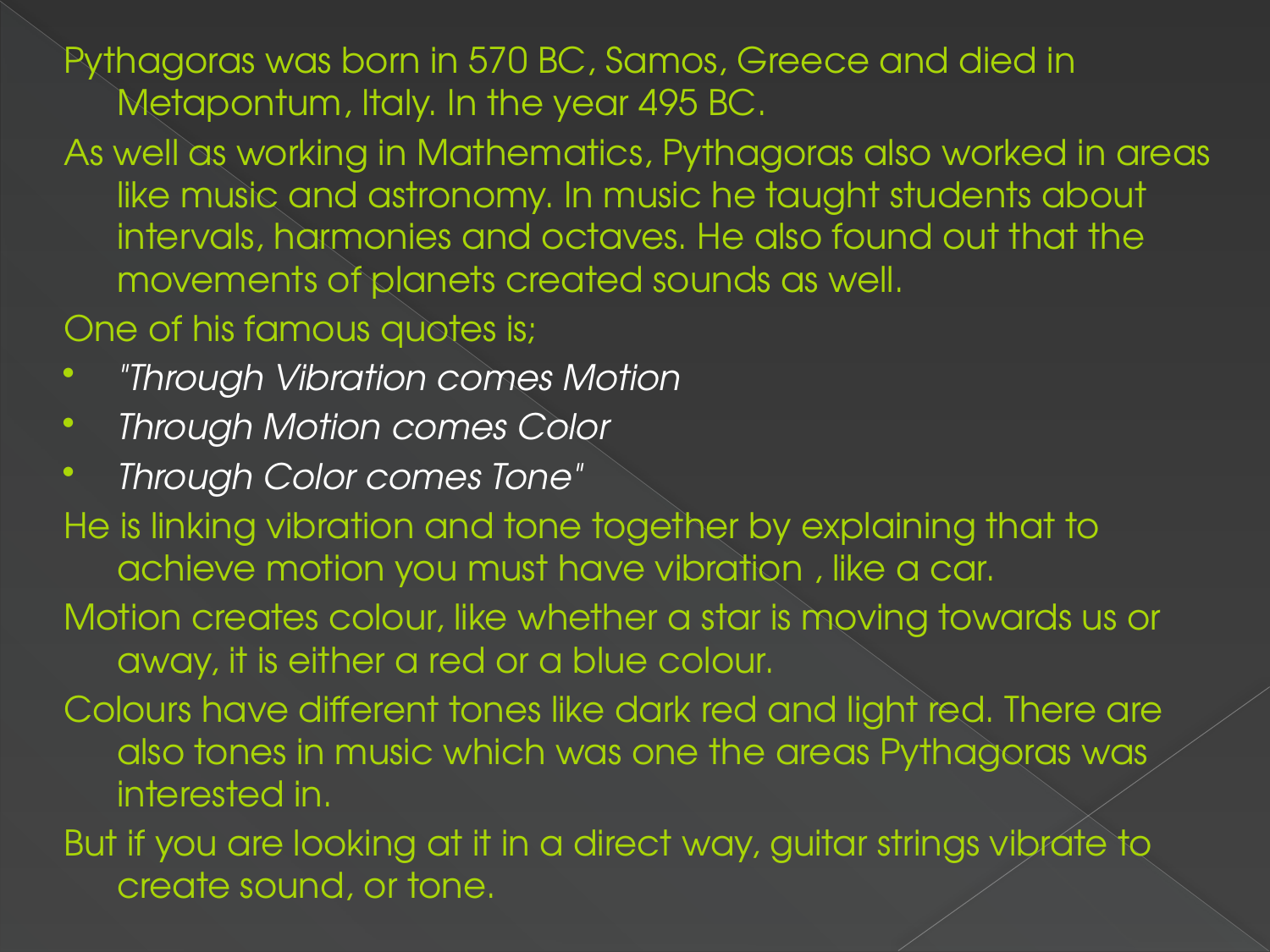

Pythagoras was born in 570 BC, Samos, Greece and died in Metapontum, Italy. In the year 495 BC.
As well as working in Mathematics, Pythagoras also worked in areas like music and astronomy. In music he taught students about intervals, harmonies and octaves. He also found out that the movements of planets created sounds as well.
One of his famous quotes is;
"Through Vibration comes Motion
Through Motion comes Color
Through Color comes Tone"
He is linking vibration and tone together by explaining that to achieve motion you must have vibration , like a car.
Motion creates colour, like whether a star is moving towards us or away, it is either a red or a blue colour.
Colours have different tones like dark red and light red. There are also tones in music which was one the areas Pythagoras was interested in.
But if you are looking at it in a direct way, guitar strings vibrate to create sound, or tone.